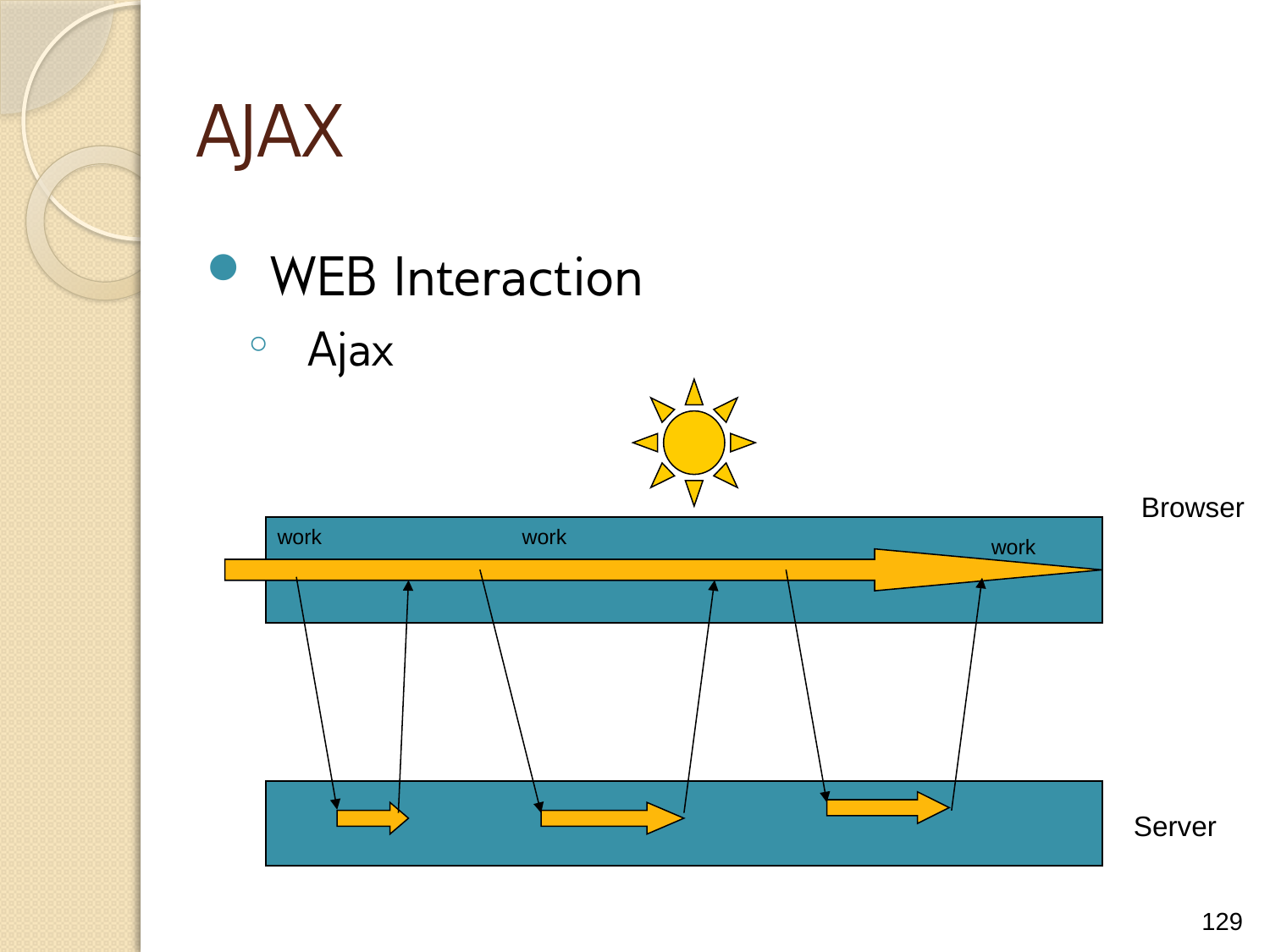

AJAX
WEB Interaction
Ajax

Browser
work
work

work

Server
129